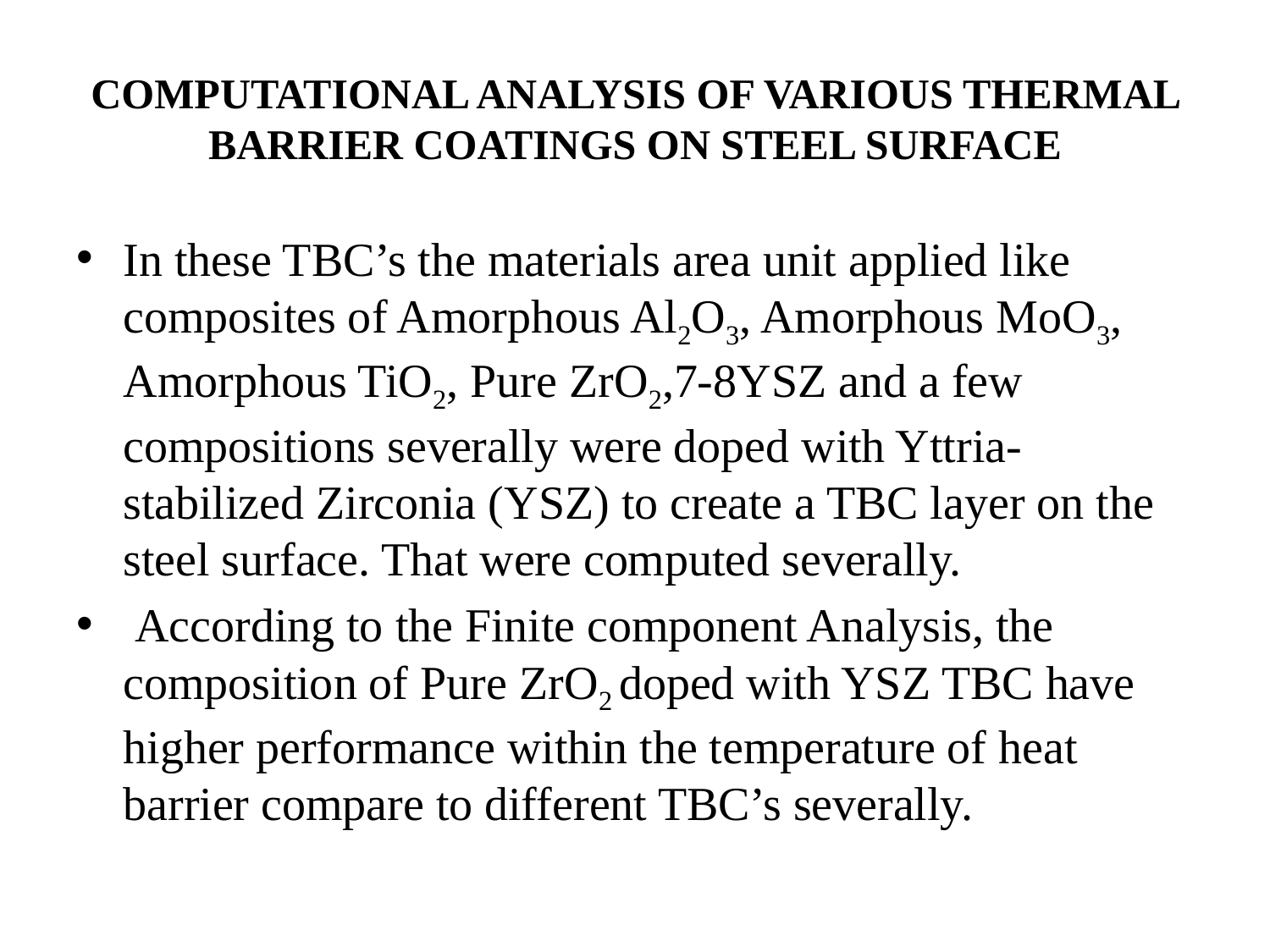

# COMPUTATIONAL ANALYSIS OF VARIOUS THERMAL BARRIER COATINGS ON STEEL SURFACE
In these TBC’s the materials area unit applied like composites of Amorphous Al2O3, Amorphous MoO3, Amorphous TiO2, Pure ZrO2,7-8YSZ and a few compositions severally were doped with Yttria-stabilized Zirconia (YSZ) to create a TBC layer on the steel surface. That were computed severally.
 According to the Finite component Analysis, the composition of Pure ZrO2 doped with YSZ TBC have higher performance within the temperature of heat barrier compare to different TBC’s severally.